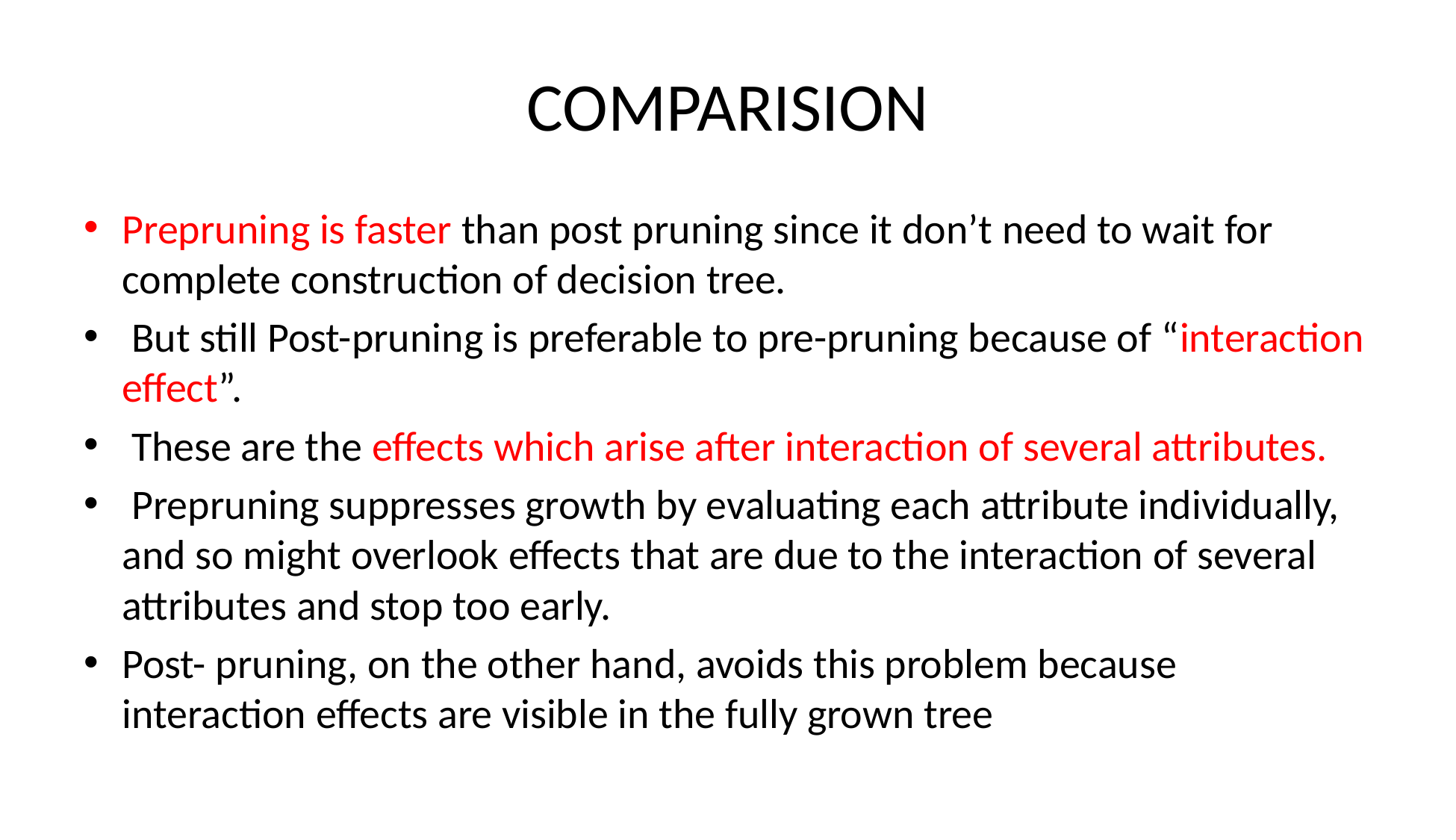

# COMPARISION
Prepruning is faster than post pruning since it don’t need to wait for complete construction of decision tree.
 But still Post-pruning is preferable to pre-pruning because of “interaction effect”.
 These are the effects which arise after interaction of several attributes.
 Prepruning suppresses growth by evaluating each attribute individually, and so might overlook effects that are due to the interaction of several attributes and stop too early.
Post- pruning, on the other hand, avoids this problem because interaction effects are visible in the fully grown tree